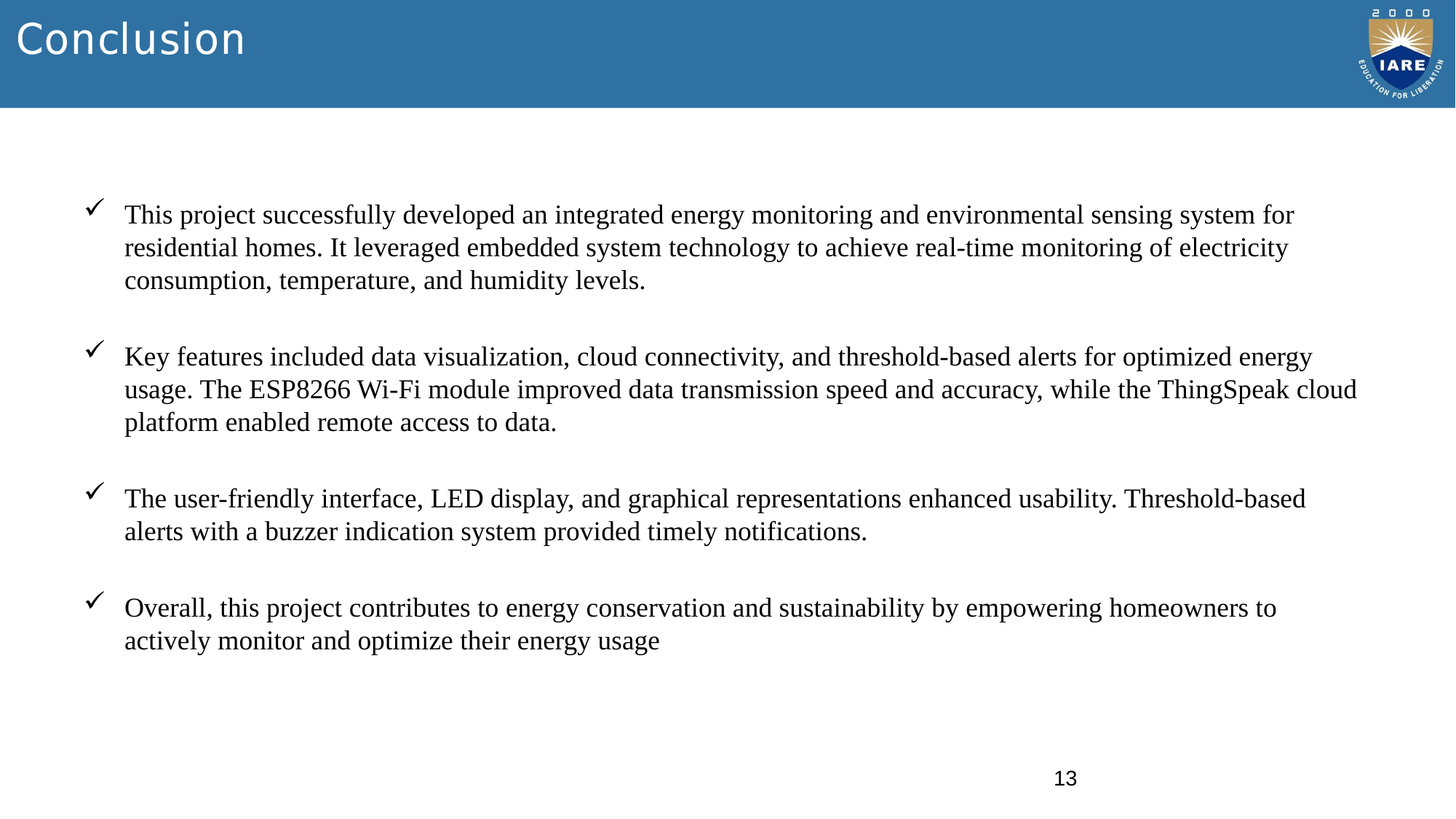

# Conclusion
This project successfully developed an integrated energy monitoring and environmental sensing system for residential homes. It leveraged embedded system technology to achieve real-time monitoring of electricity consumption, temperature, and humidity levels.

Key features included data visualization, cloud connectivity, and threshold-based alerts for optimized energy usage. The ESP8266 Wi-Fi module improved data transmission speed and accuracy, while the ThingSpeak cloud platform enabled remote access to data.

The user-friendly interface, LED display, and graphical representations enhanced usability. Threshold-based alerts with a buzzer indication system provided timely notifications.

Overall, this project contributes to energy conservation and sustainability by empowering homeowners to actively monitor and optimize their energy usage
13